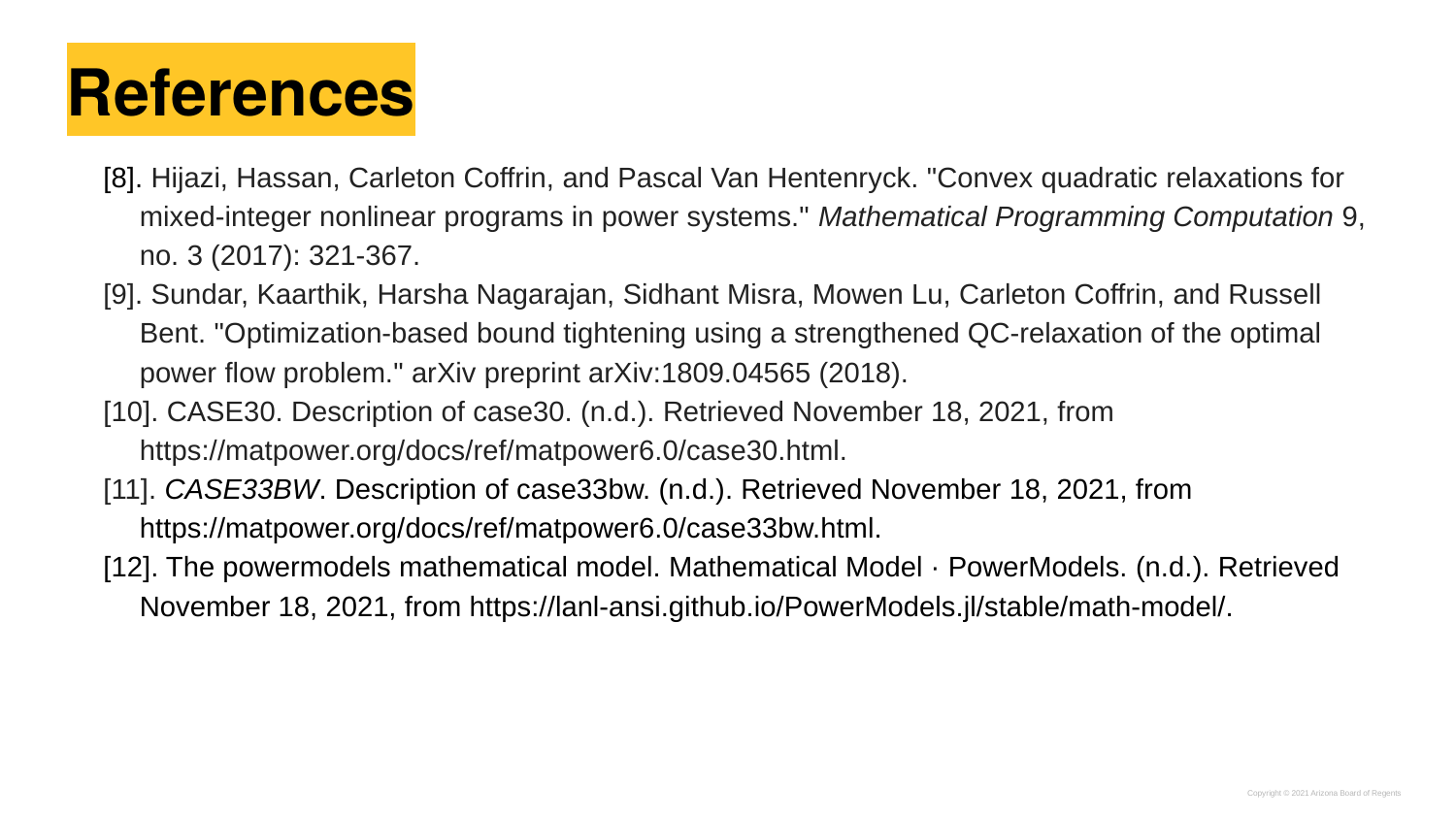

# References
[8]. Hijazi, Hassan, Carleton Coffrin, and Pascal Van Hentenryck. "Convex quadratic relaxations for mixed-integer nonlinear programs in power systems." Mathematical Programming Computation 9, no. 3 (2017): 321-367.
[9]. Sundar, Kaarthik, Harsha Nagarajan, Sidhant Misra, Mowen Lu, Carleton Coffrin, and Russell Bent. "Optimization-based bound tightening using a strengthened QC-relaxation of the optimal power flow problem." arXiv preprint arXiv:1809.04565 (2018).
[10]. CASE30. Description of case30. (n.d.). Retrieved November 18, 2021, from https://matpower.org/docs/ref/matpower6.0/case30.html.
[11]. CASE33BW. Description of case33bw. (n.d.). Retrieved November 18, 2021, from https://matpower.org/docs/ref/matpower6.0/case33bw.html.
[12]. The powermodels mathematical model. Mathematical Model · PowerModels. (n.d.). Retrieved November 18, 2021, from https://lanl-ansi.github.io/PowerModels.jl/stable/math-model/.